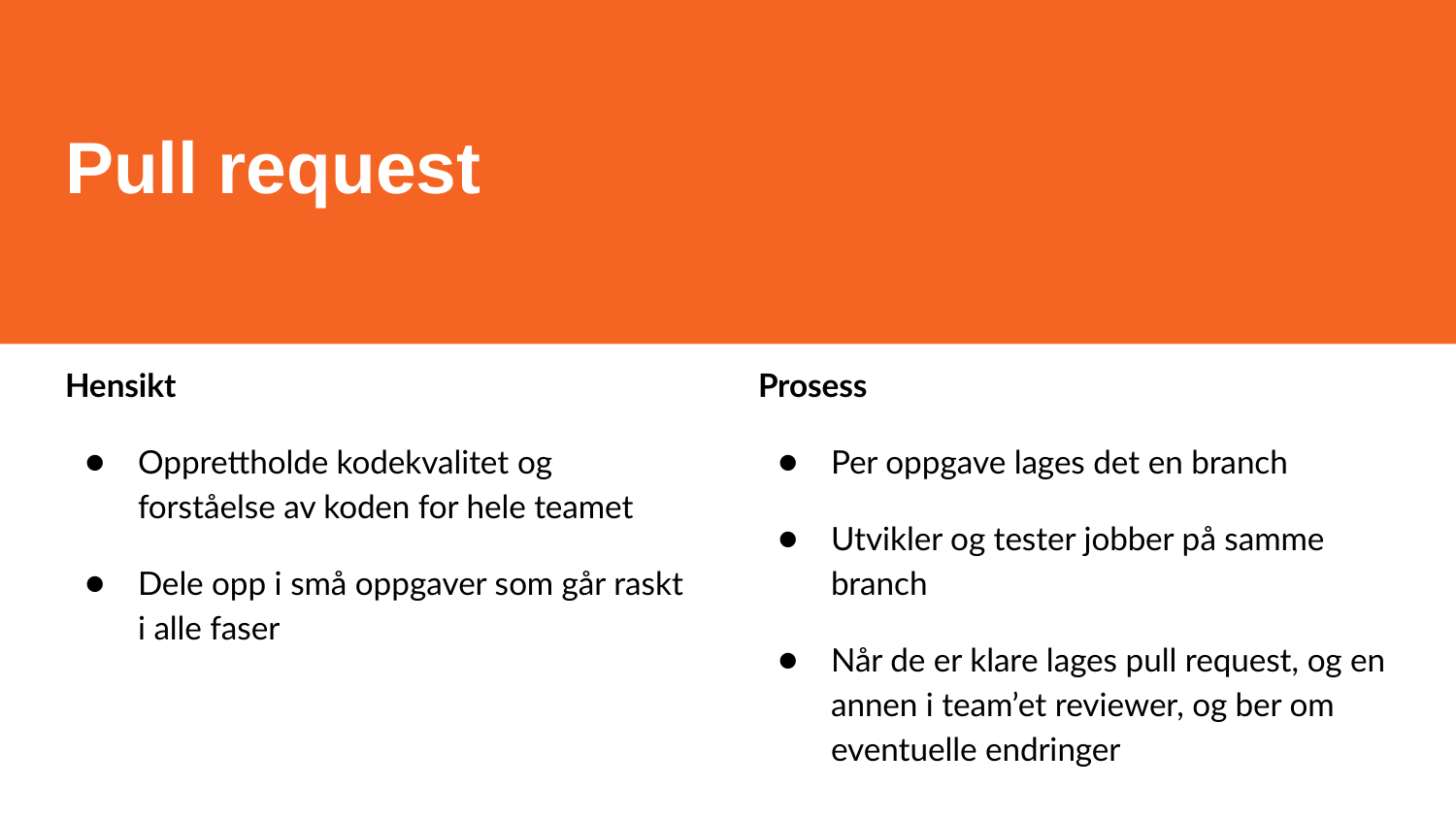

# Pull request

Hensikt
Opprettholde kodekvalitet og forståelse av koden for hele teamet
Dele opp i små oppgaver som går raskt i alle faser
Prosess
Per oppgave lages det en branch
Utvikler og tester jobber på samme branch
Når de er klare lages pull request, og en annen i team’et reviewer, og ber om eventuelle endringer